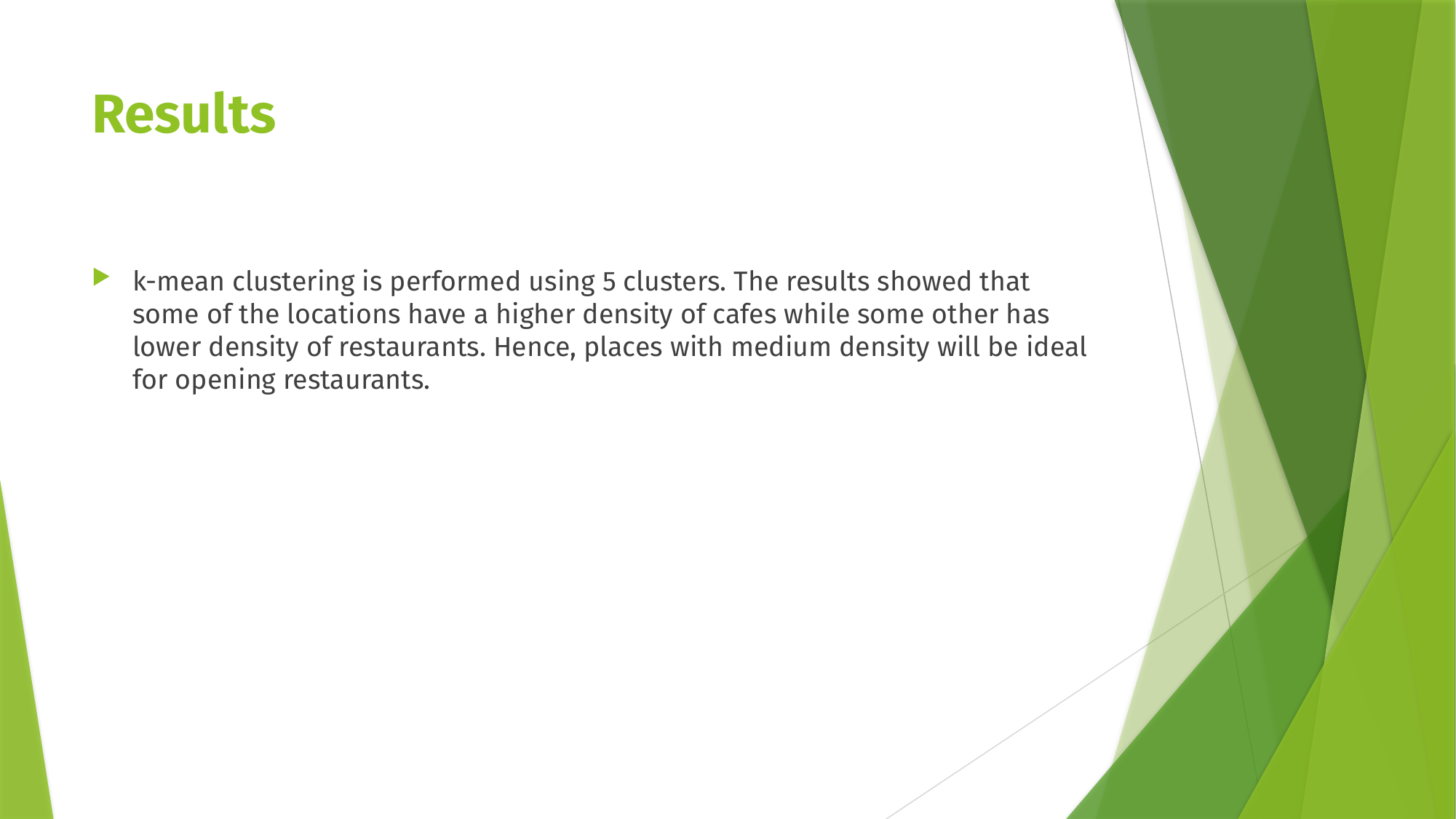

# Results
k-mean clustering is performed using 5 clusters. The results showed that some of the locations have a higher density of cafes while some other has lower density of restaurants. Hence, places with medium density will be ideal for opening restaurants.